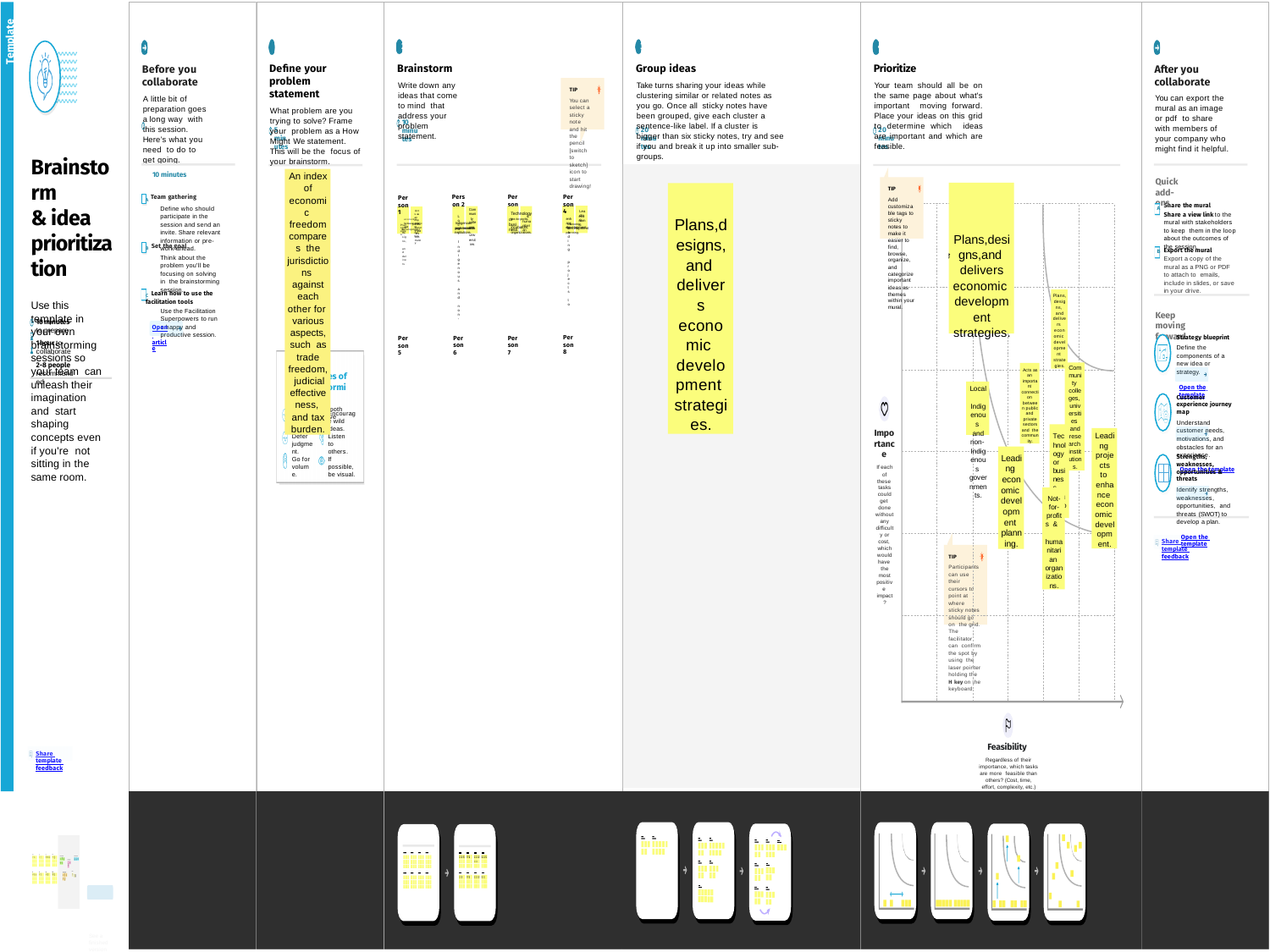

Template
2

Brainstorm
Write down any ideas that come to mind  that address your problem statement.
3

Group ideas
Take turns sharing your ideas while clustering similar or related notes as you go. Once all  sticky notes have been grouped, give each cluster a sentence-like label. If a cluster is  bigger than six sticky notes, try and see if you and break it up into smaller sub-groups.
4

Prioritize
Your team should all be on the same page about what's important  moving forward. Place your ideas on this grid to determine which  ideas are important and which are feasible.
1

Define your problem statement
What problem are you trying to solve? Frame your  problem as a How Might We statement. This will be the  focus of your brainstorm.

Before you collaborate
A little bit of preparation goes a long way  with this session. Here’s what you need  to do to get going.
10 minutes
After you collaborate
You can export the mural as an image or pdf  to share with members of your company who  might find it helpful.

TIP
You can select a sticky note  and hit the pencil [switch to  sketch] icon to start drawing!

10 minutes
20 minutes
20 minutes
5 minutes
Brainstorm
& idea prioritization
Use this template in your own  brainstorming sessions so your team  can unleash their imagination and  start shaping concepts even if you're  not sitting in the same room.

An index of economic  freedom compares  the jurisdictions  against each other for  various aspects, such  as trade freedom,  judicial effectiveness,  and tax burden.
Quick add-ons

TIP
Add customizable tags to sticky  notes to make it easier to find,  browse, organize, and  categorize important ideas as  themes within your mural.

Plans,designs,and  delivers economic  development strategies.

Plans,designs,and  delivers economic  development  strategies.
A Team gathering
Define who should participate in the session and send an  invite. Share relevant information or pre-work ahead.

Person 4

Leading  projects to
Person 2

Local  Indigenous  and non-
Person 3
Person 1

Plans, designs,  and delivers
Share the mural
Share a view link to the mural with stakeholders to keep  them in the loop about the outcomes of the session.
A

Community  colleges,  universities

Leading
Acts as an  important  connection
Technology Not-for-profits
economic
&
or business
enhance
economic development
economic between public and
development
humanitarian
Indigenous and research
incubators. organizations.
private sectors and  the community.
development. planning.
strategies.
governments. institutions.
B Set the goal
Think about the problem you'll be focusing on solving in  the brainstorming session.

Export the mural
Export a copy of the mural as a PNG or PDF to attach to  emails, include in slides, or save in your drive.
B

C Learn how to use the facilitation tools
Use the Facilitation Superpowers to run a happy and  productive session.

Plans, designs,  and delivers  economic  development  strategies.
Keep moving forward
10 minutes to prepare
1 hour to collaborate
2-8 people recommended

Open article

Strategy blueprint
Define the components of a new idea or  strategy.

Open the template
Person 8
Person 6
Person 7
Person 5

Community  colleges,  universities  and research  institutions.
Acts as an  important  connection  between public and  private sectors and  the community.
Key rules of brainstorming
To run an smooth and productive session

Local  Indigenous  and non-  Indigenous  governments.
Customer experience journey map
Understand customer needs, motivations, and  obstacles for an experience.

Open the template

Stay in topic.
Encourage wild ideas.
Technology  or business  incubators.
Importance
If each of these  tasks could get  done without any  difficulty or cost,  which would have  the most positive  impact?
Leading  projects to  enhance  economic  development.
Defer judgment.
Listen to others.
Leading  economic  development  planning.
Strengths, weaknesses, opportunities & threats
Identify strengths, weaknesses, opportunities,  and threats (SWOT) to develop a plan.

Open the template
Go for volume.
If possible, be visual.
|  |  |
| --- | --- |
|  |  |

Not-for-profits  &          humanitarian  organizations.

Share template feedback
TIP
Participants can use their  cursors to point at where  sticky notes should go on  the grid. The facilitator can  confirm the spot by using  the laser pointer holding the  H key on the keyboard.

Feasibility
Regardless of their importance, which tasks are more  feasible than others? (Cost, time, effort, complexity, etc.)
Share template feedback
Need some  inspiration?
See a finished version  of this template to  kickstart your work.

Open example